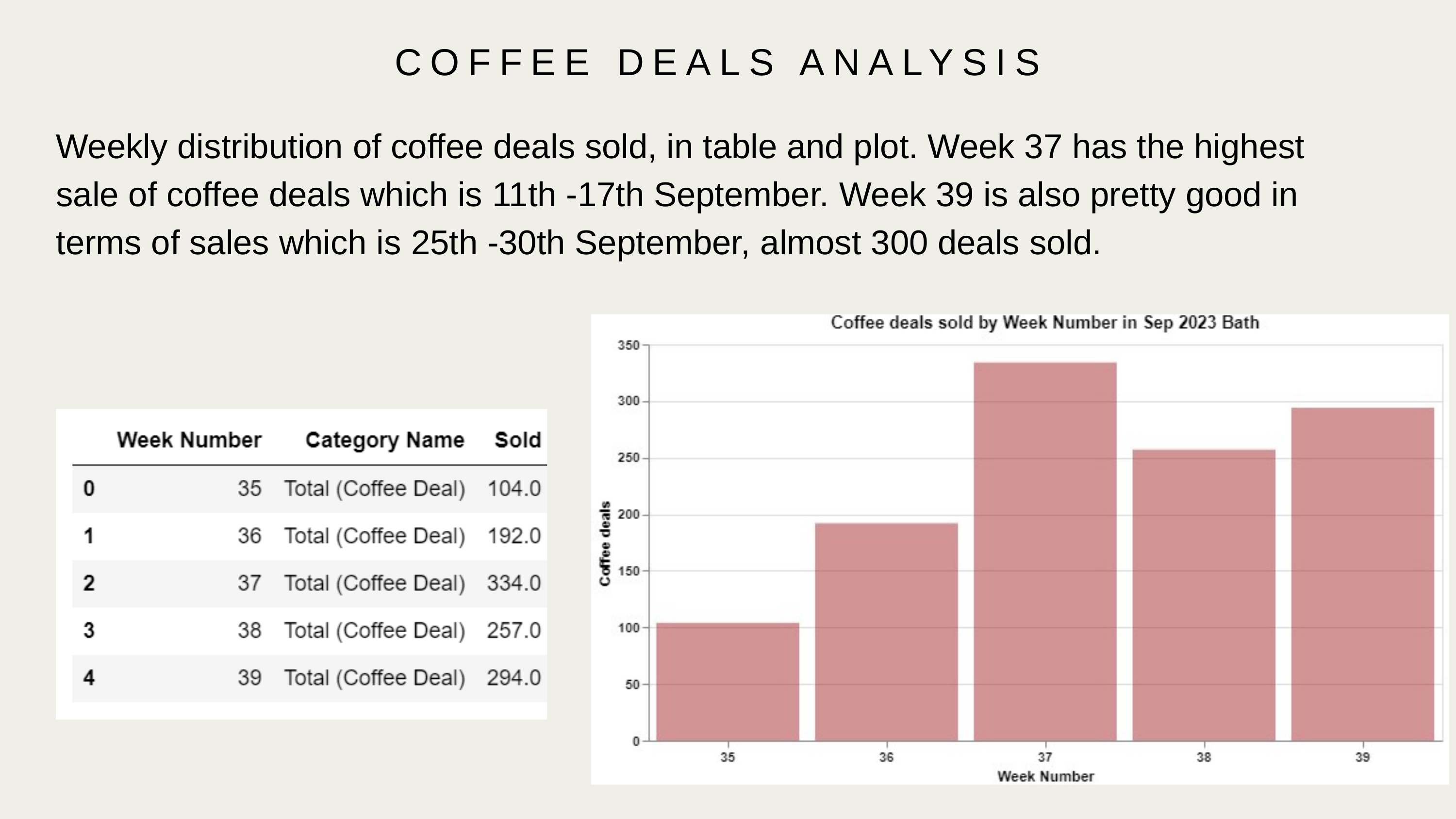

COFFEE DEALS ANALYSIS
Weekly distribution of coffee deals sold, in table and plot. Week 37 has the highest sale of coffee deals which is 11th -17th September. Week 39 is also pretty good in terms of sales which is 25th -30th September, almost 300 deals sold.